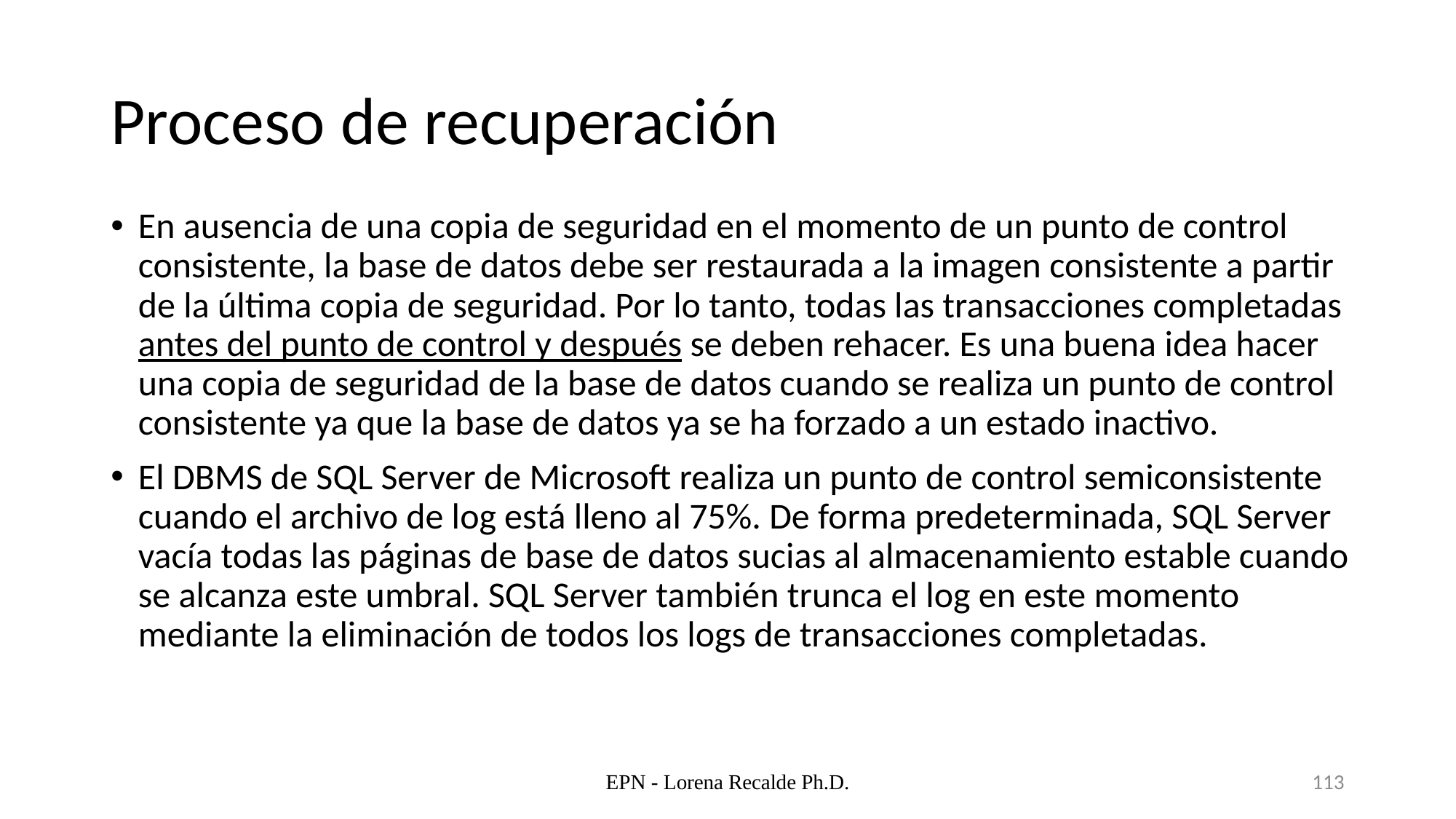

# Proceso de recuperación
En ausencia de una copia de seguridad en el momento de un punto de control consistente, la base de datos debe ser restaurada a la imagen consistente a partir de la última copia de seguridad. Por lo tanto, todas las transacciones completadas antes del punto de control y después se deben rehacer. Es una buena idea hacer una copia de seguridad de la base de datos cuando se realiza un punto de control consistente ya que la base de datos ya se ha forzado a un estado inactivo.
El DBMS de SQL Server de Microsoft realiza un punto de control semiconsistente cuando el archivo de log está lleno al 75%. De forma predeterminada, SQL Server vacía todas las páginas de base de datos sucias al almacenamiento estable cuando se alcanza este umbral. SQL Server también trunca el log en este momento mediante la eliminación de todos los logs de transacciones completadas.
EPN - Lorena Recalde Ph.D.
113